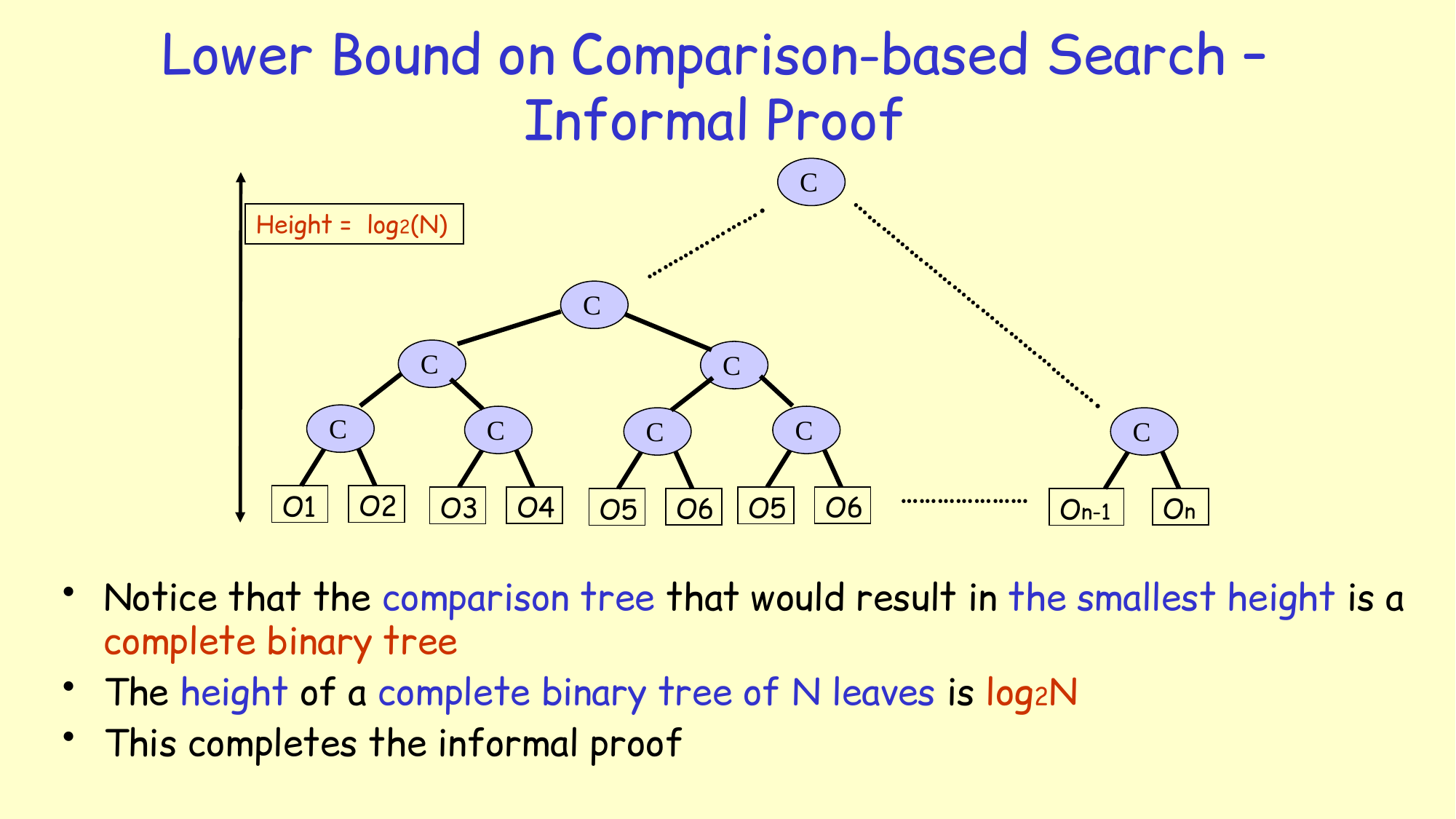

# Lower Bound on Comparison-based Search – Informal Proof

  C

Height =  log2(N)
………………….
…………………………………………….

  C

  C

  C

  C

  C

  C

  C

  C

…………………
O2

O1

O4

O6

O3

O5

O6

On

O5

On-1

Notice that the comparison tree that would result in the smallest height is a complete binary tree
The height of a complete binary tree of N leaves is log2N
This completes the informal proof